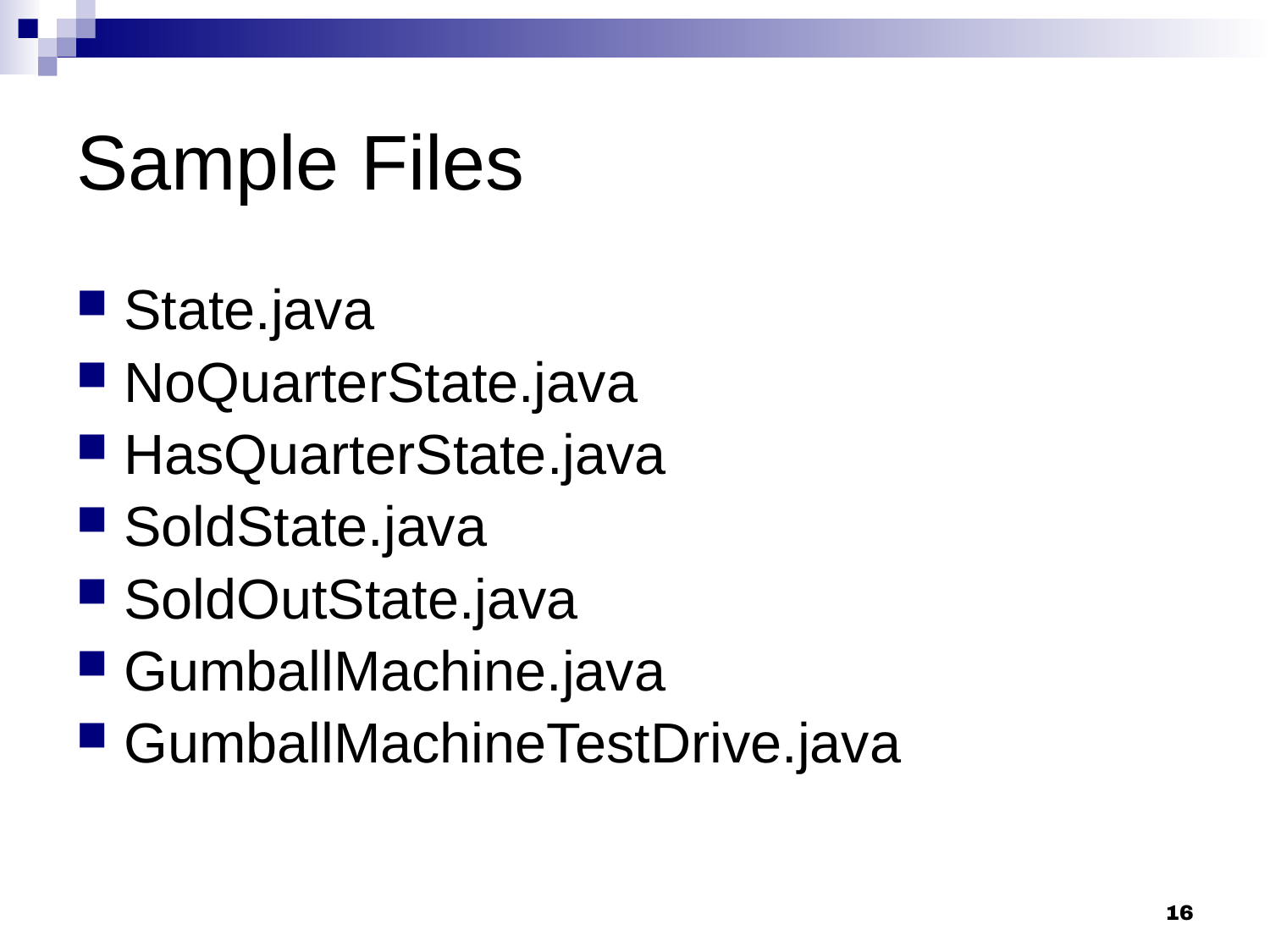

# Sample Files
State.java
NoQuarterState.java
HasQuarterState.java
SoldState.java
SoldOutState.java
GumballMachine.java
GumballMachineTestDrive.java
16